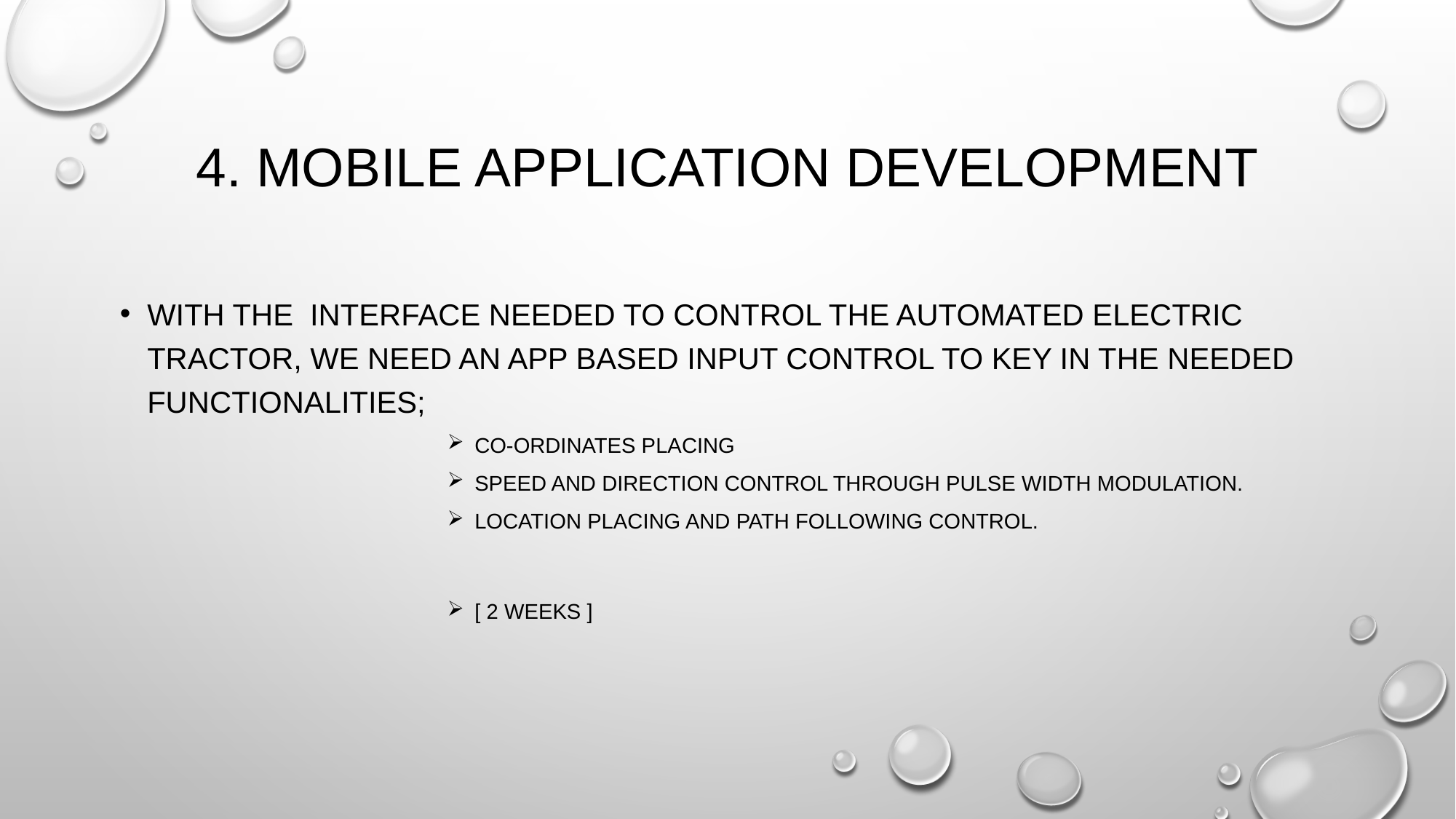

# 4. Mobile application development
With the  interface needed to control the automated electric tractor, we need an app based input control to key in the needed functionalities;
Co-ordinates placing
Speed and direction control through pulse width modulation.
Location placing and path following control.

[ 2 weeks ]